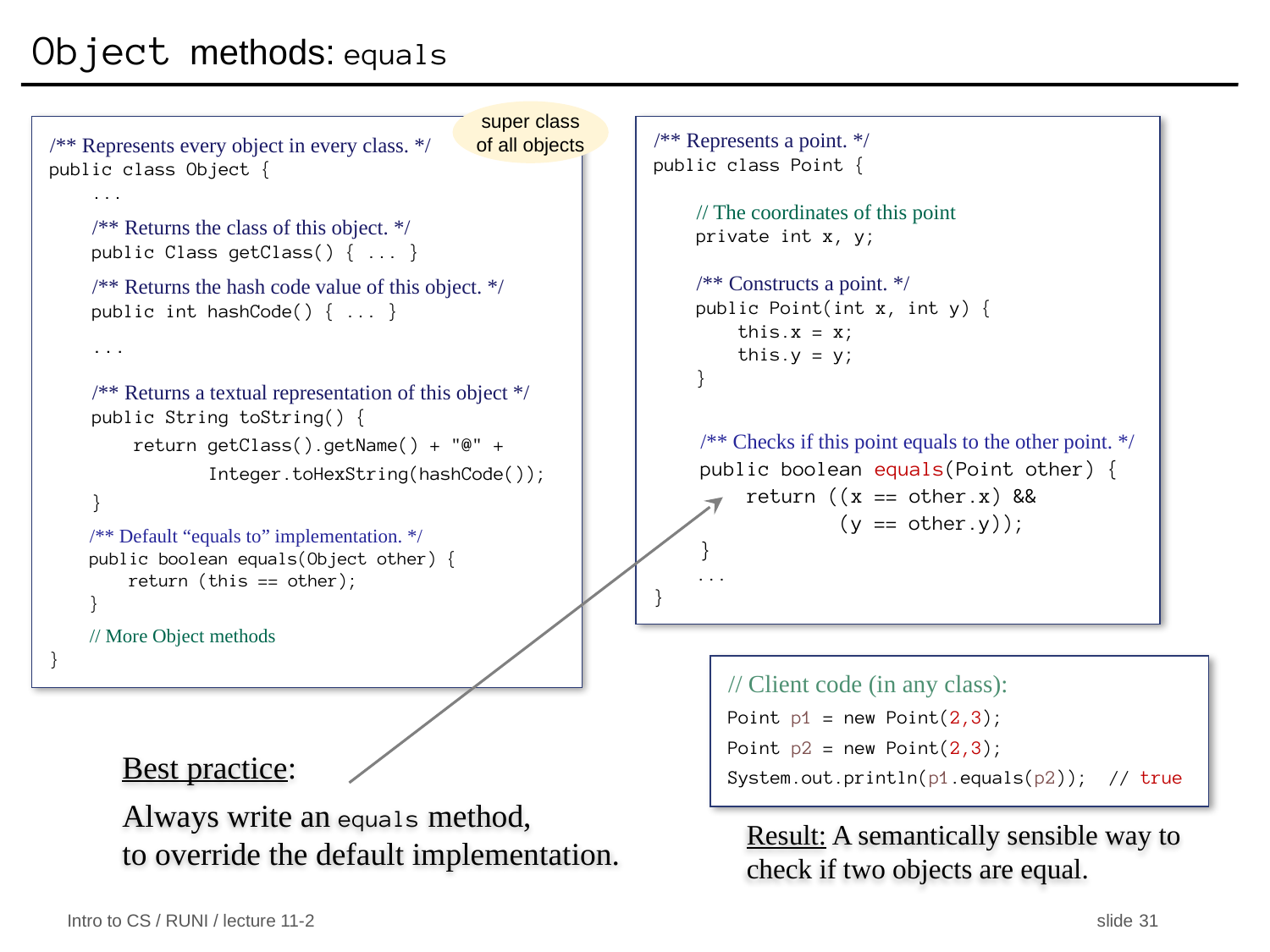

# Object methods: equals
super class
of all objects
/** Represents every object in every class. */
public class Object {
    ...
    /** Returns the class of this object. */
    public Class getClass() { ... }
        /** Returns the hash code value of this object. */
    public int hashCode() { ... }
        ...
        /** Returns a textual representation of this object */
    public String toString() {
        return getClass().getName() + "@" +
               Integer.toHexString(hashCode());
    }
    /** Default “equals to” implementation. */
    public boolean equals(Object other) {
        return (this == other);
    }
    // More Object methods
}
/** Represents a point. */
public class Point {

    // The coordinates of this point
    private int x, y;

        /** Constructs a point. */
    public Point(int x, int y) {
        this.x = x;
        this.y = y;
    }

    /** Checks if this point equals to the other point. */
    public boolean equals(Point other) {
        return ((x == other.x) &&
                (y == other.y));
    }
    ...
}
// Client code (in any class):
Point p1 = new Point(2,3);
Point p2 = new Point(2,3);
System.out.println(p1.equals(p2));  // true
Best practice:
Always write an equals method,
to override the default implementation.
Result: A semantically sensible way to check if two objects are equal.